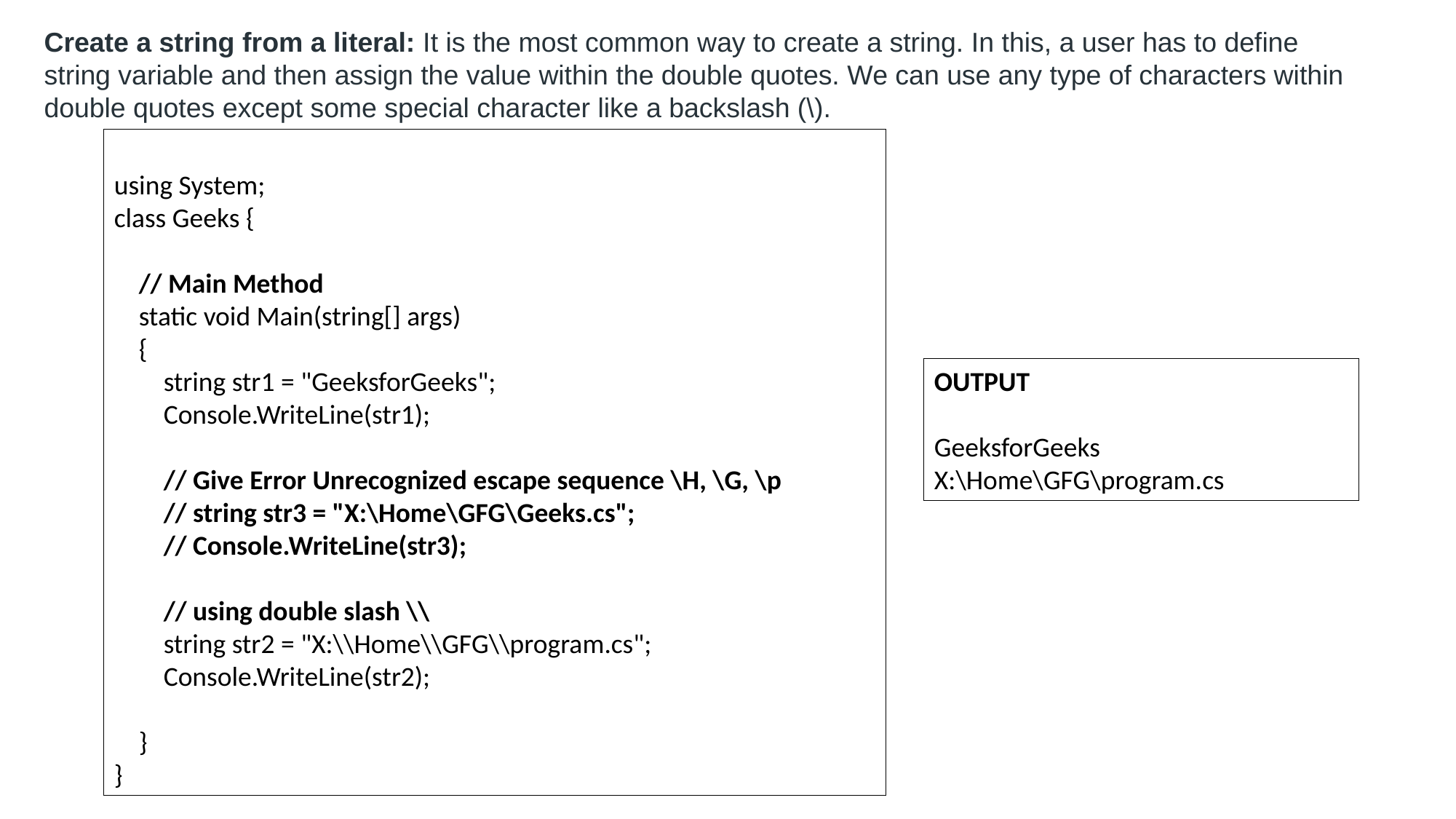

Create a string from a literal: It is the most common way to create a string. In this, a user has to define string variable and then assign the value within the double quotes. We can use any type of characters within double quotes except some special character like a backslash (\).

using System;
class Geeks {

    // Main Method
    static void Main(string[] args)
    {
        string str1 = "GeeksforGeeks";
        Console.WriteLine(str1);

        // Give Error Unrecognized escape sequence \H, \G, \p
        // string str3 = "X:\Home\GFG\Geeks.cs";
        // Console.WriteLine(str3);

        // using double slash \\
        string str2 = "X:\\Home\\GFG\\program.cs";
        Console.WriteLine(str2);

    }
}
OUTPUT

GeeksforGeeks
X:\Home\GFG\program.cs